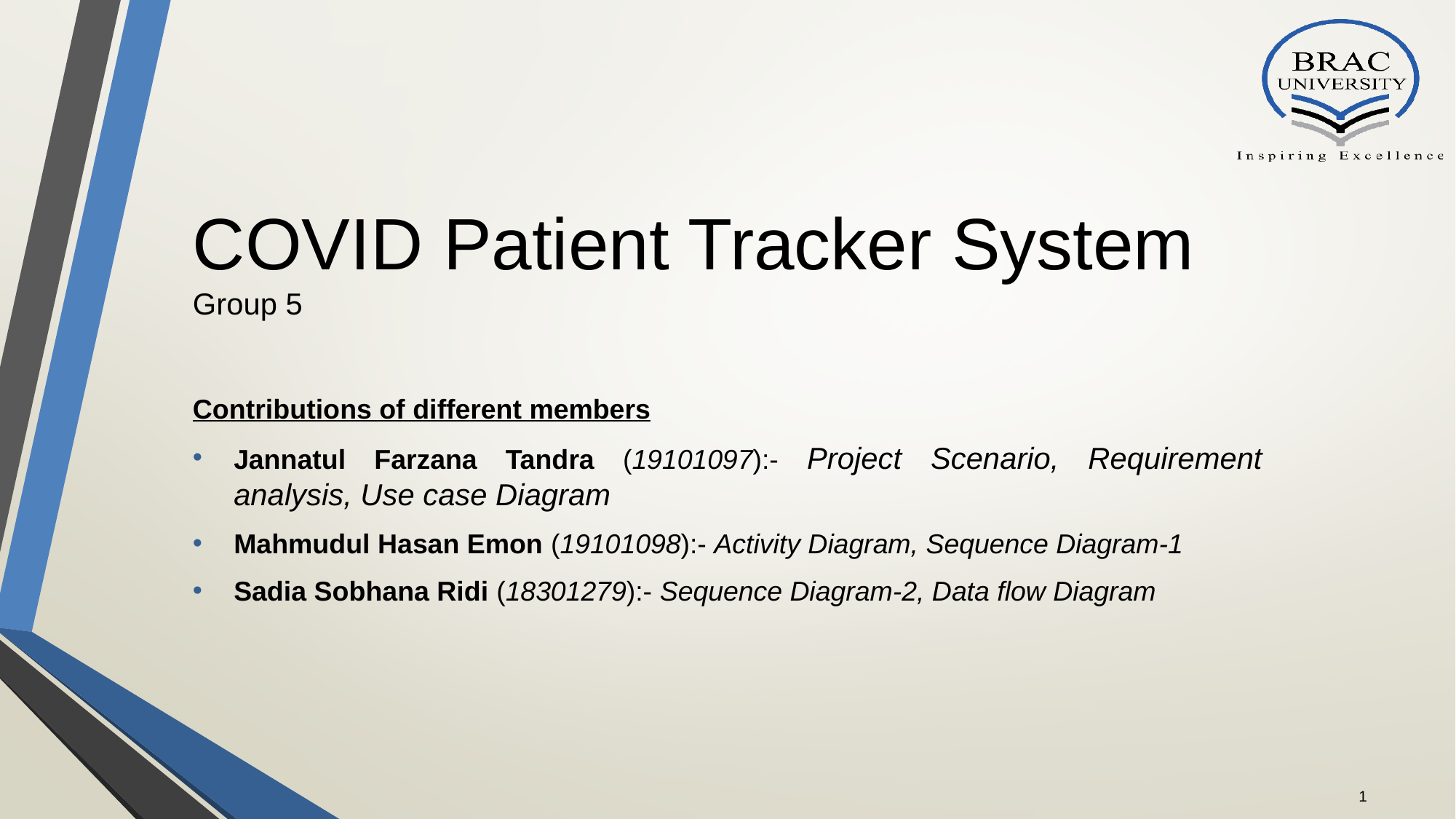

COVID Patient Tracker System
Group 5
Contributions of different members
Jannatul Farzana Tandra (19101097):- Project Scenario, Requirement analysis, Use case Diagram
Mahmudul Hasan Emon (19101098):- Activity Diagram, Sequence Diagram-1
Sadia Sobhana Ridi (18301279):- Sequence Diagram-2, Data flow Diagram

1